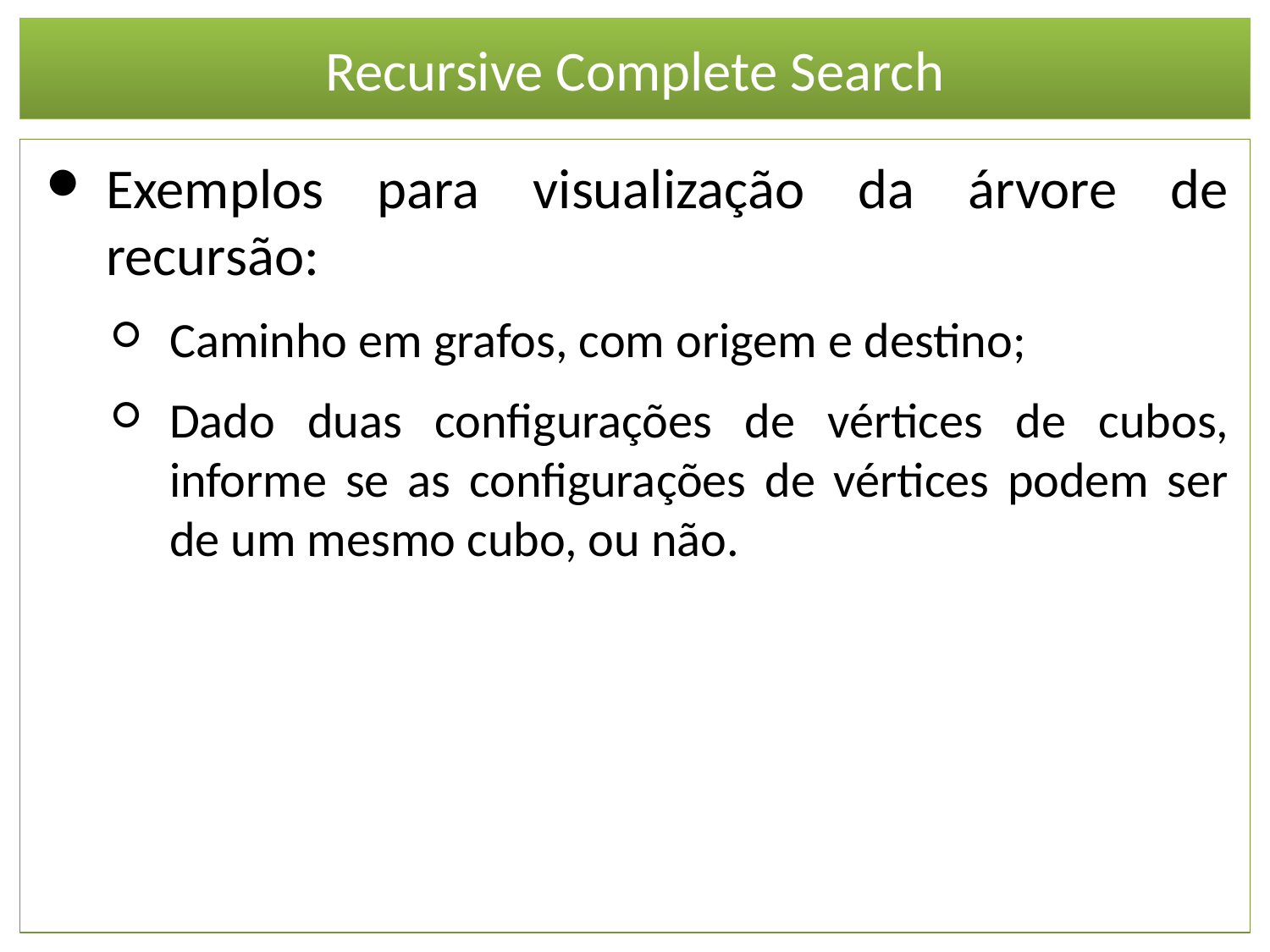

Recursive Complete Search
Exemplos para visualização da árvore de recursão:

Caminho em grafos, com origem e destino;

Dado duas configurações de vértices de cubos, informe se as configurações de vértices podem ser de um mesmo cubo, ou não.